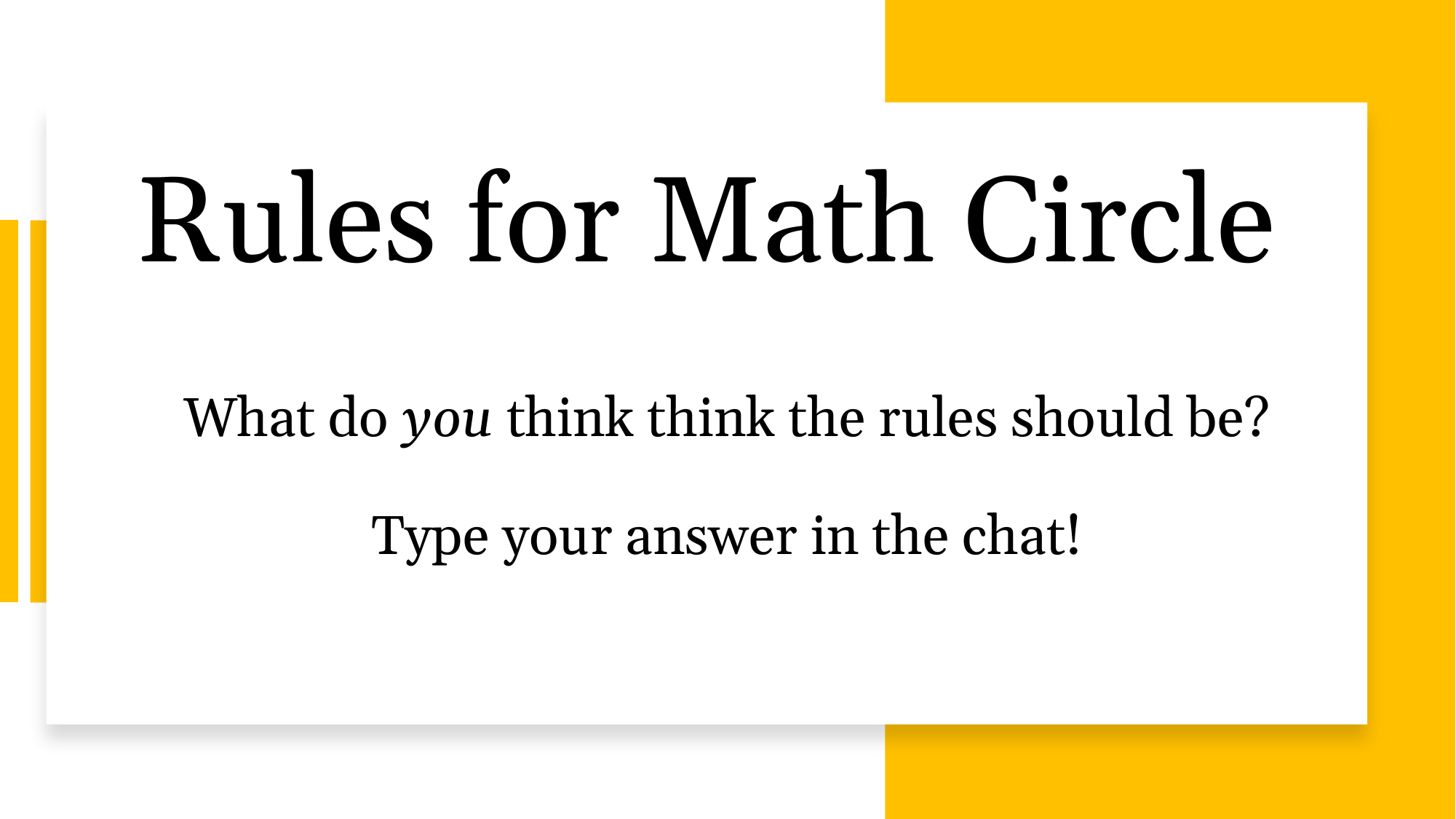

# Rules for Math Circle
What do you think think the rules should be?

Type your answer in the chat!